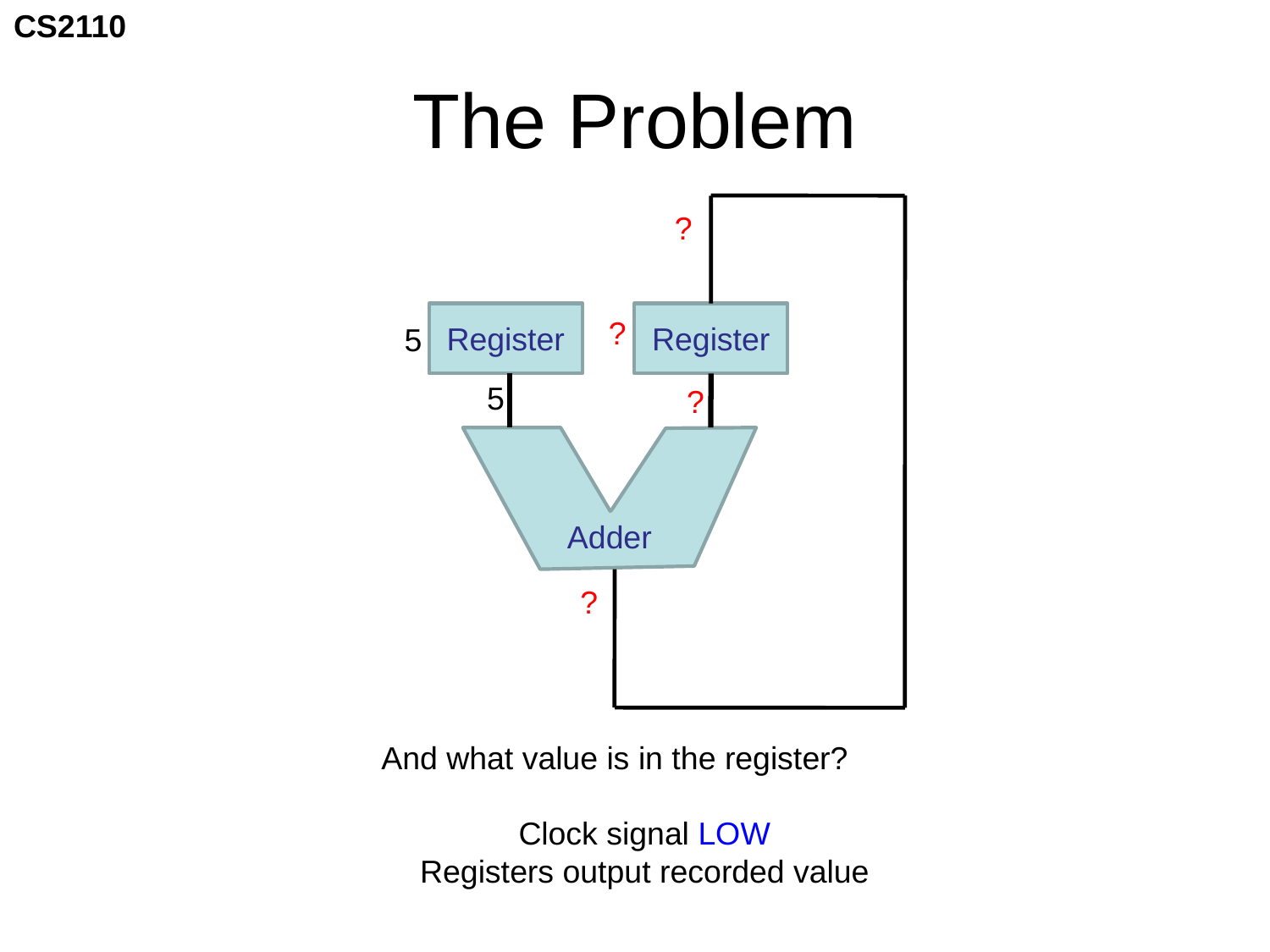

# The Problem
?
Register
Register
?
5
5
?

Adder
?
And what value is in the register?
Clock signal LOW
Registers output recorded value